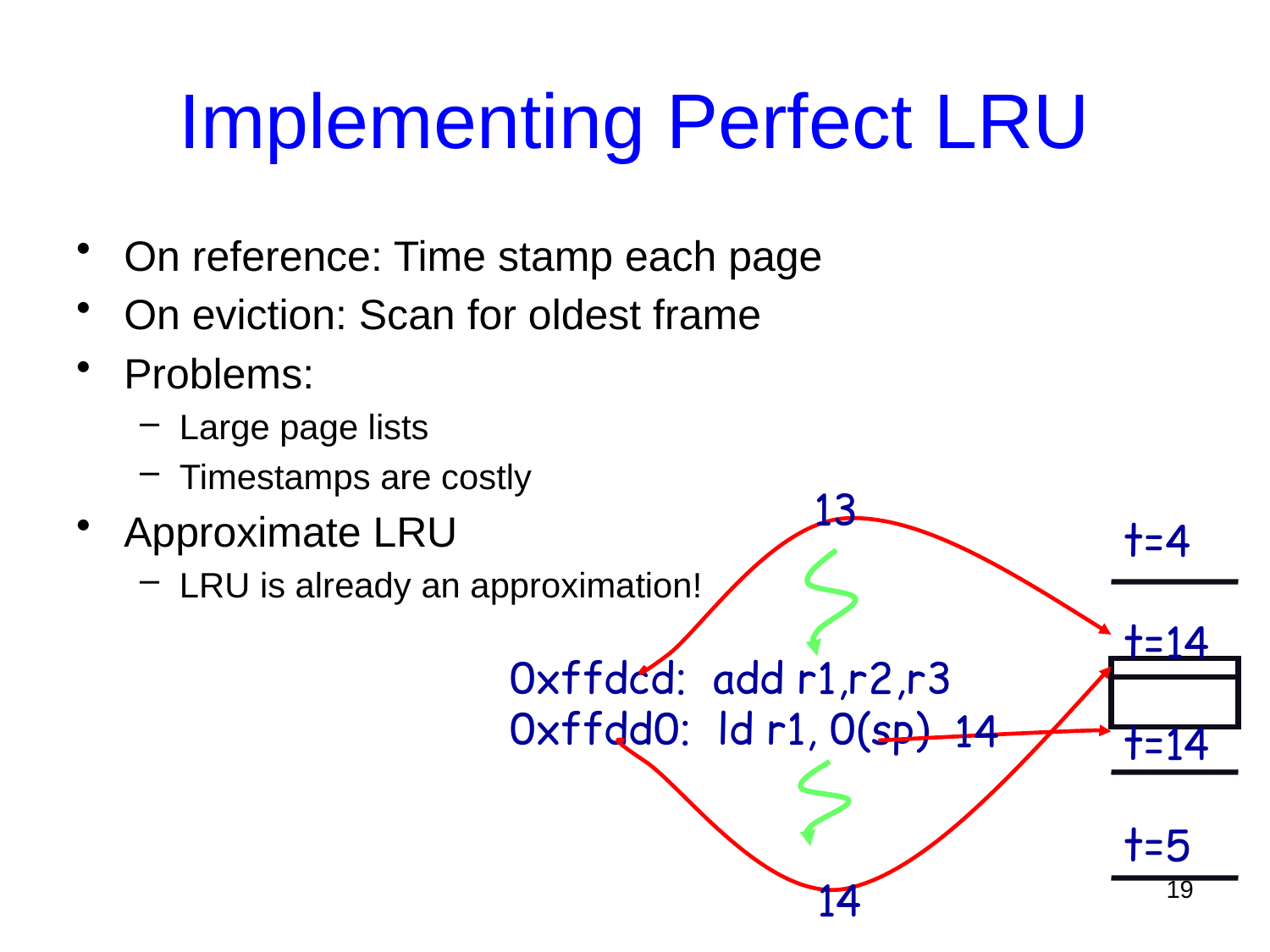

# Implementing Perfect LRU
On reference: Time stamp each page
On eviction: Scan for oldest frame
Problems:
Large page lists
Timestamps are costly
Approximate LRU
LRU is already an approximation!
13
t=4

t=14

t=14

t=5

0xffdcd:  add r1,r2,r3
0xffdd0:  ld r1, 0(sp)

14

19
14